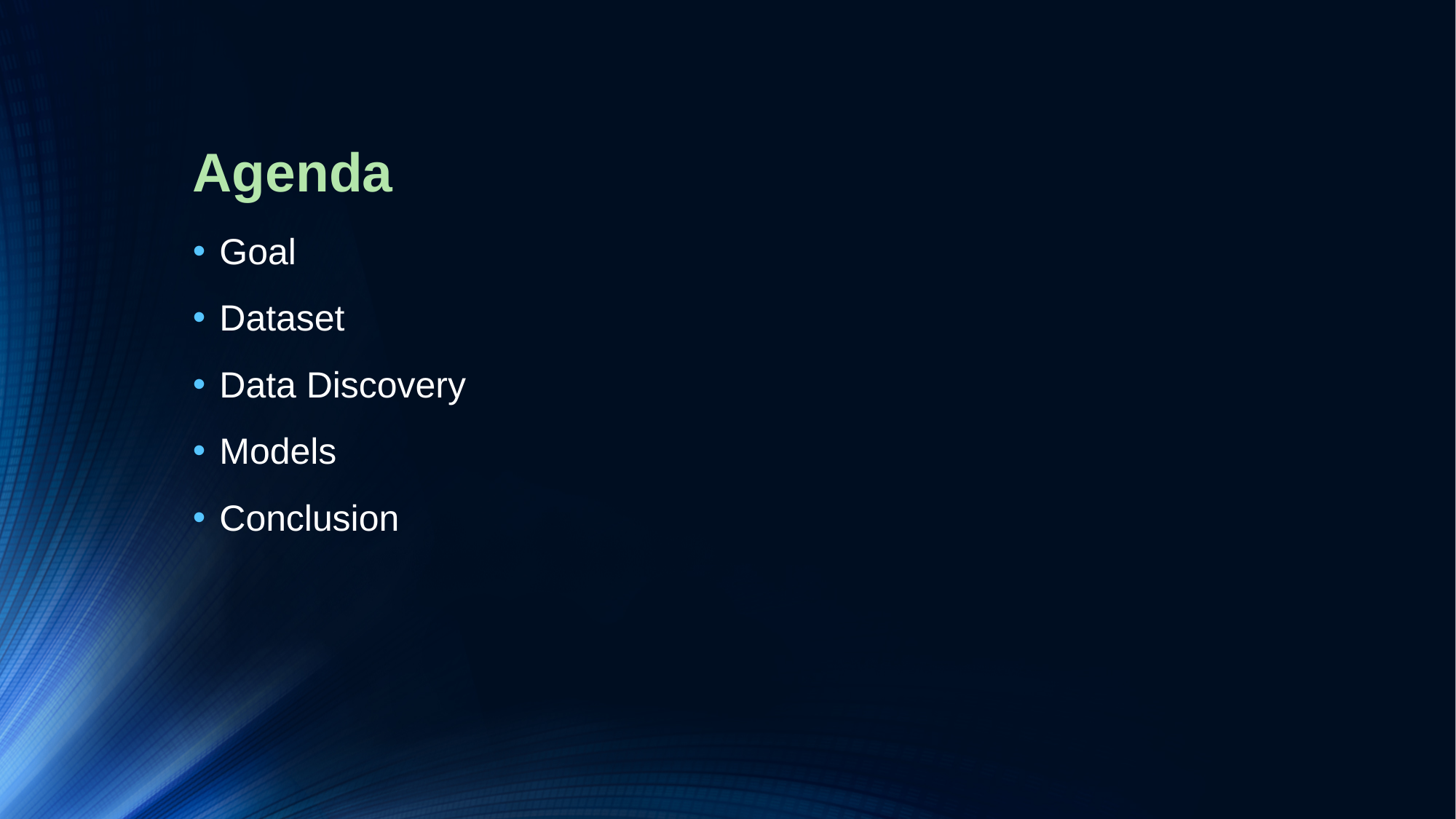

# Agenda
Goal
Dataset
Data Discovery
Models
Conclusion